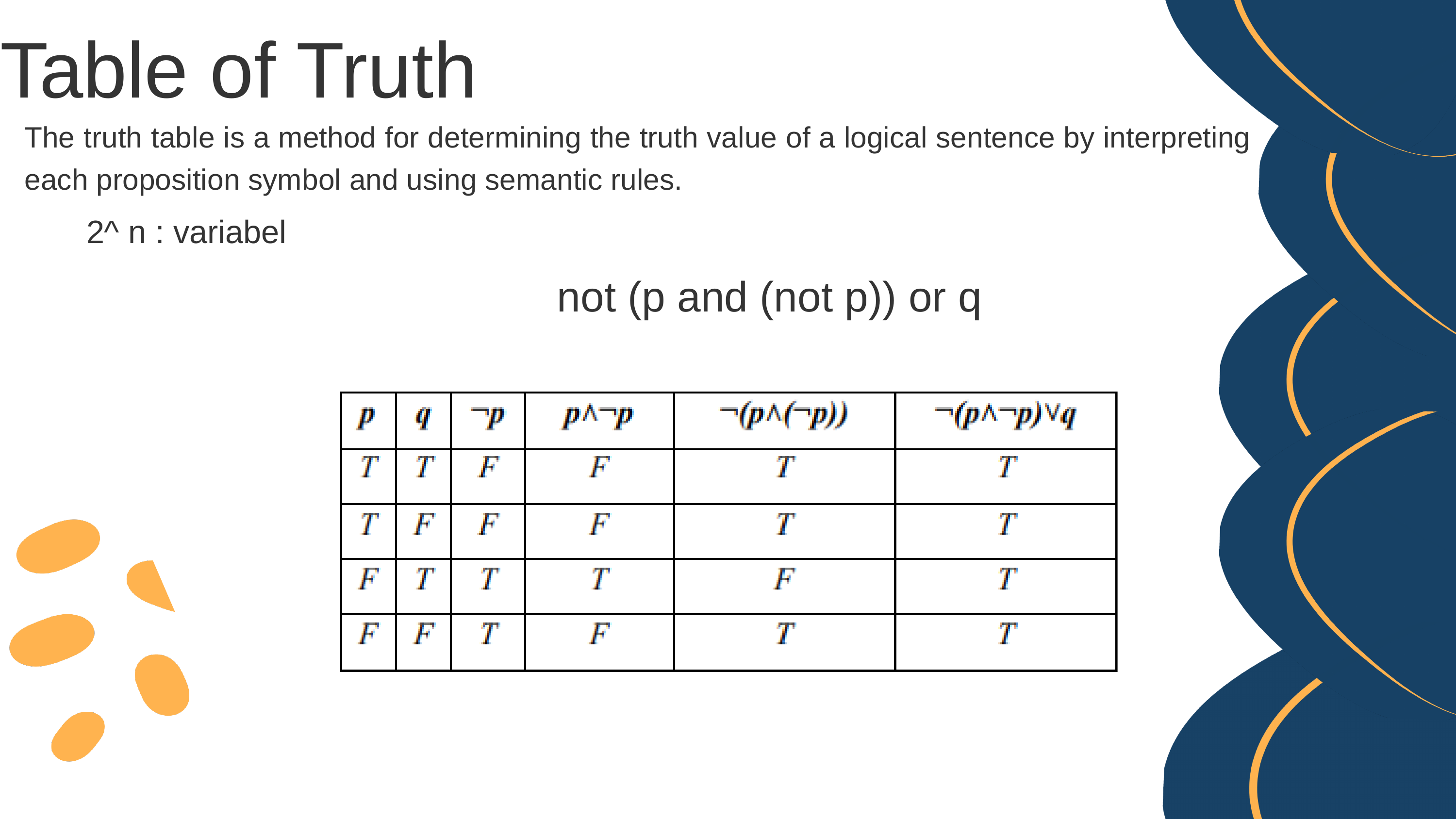

Table of Truth

The truth table is a method for determining the truth value of a logical sentence by interpreting each proposition symbol and using semantic rules.
2^ n : variabel

not (p and (not p)) or q